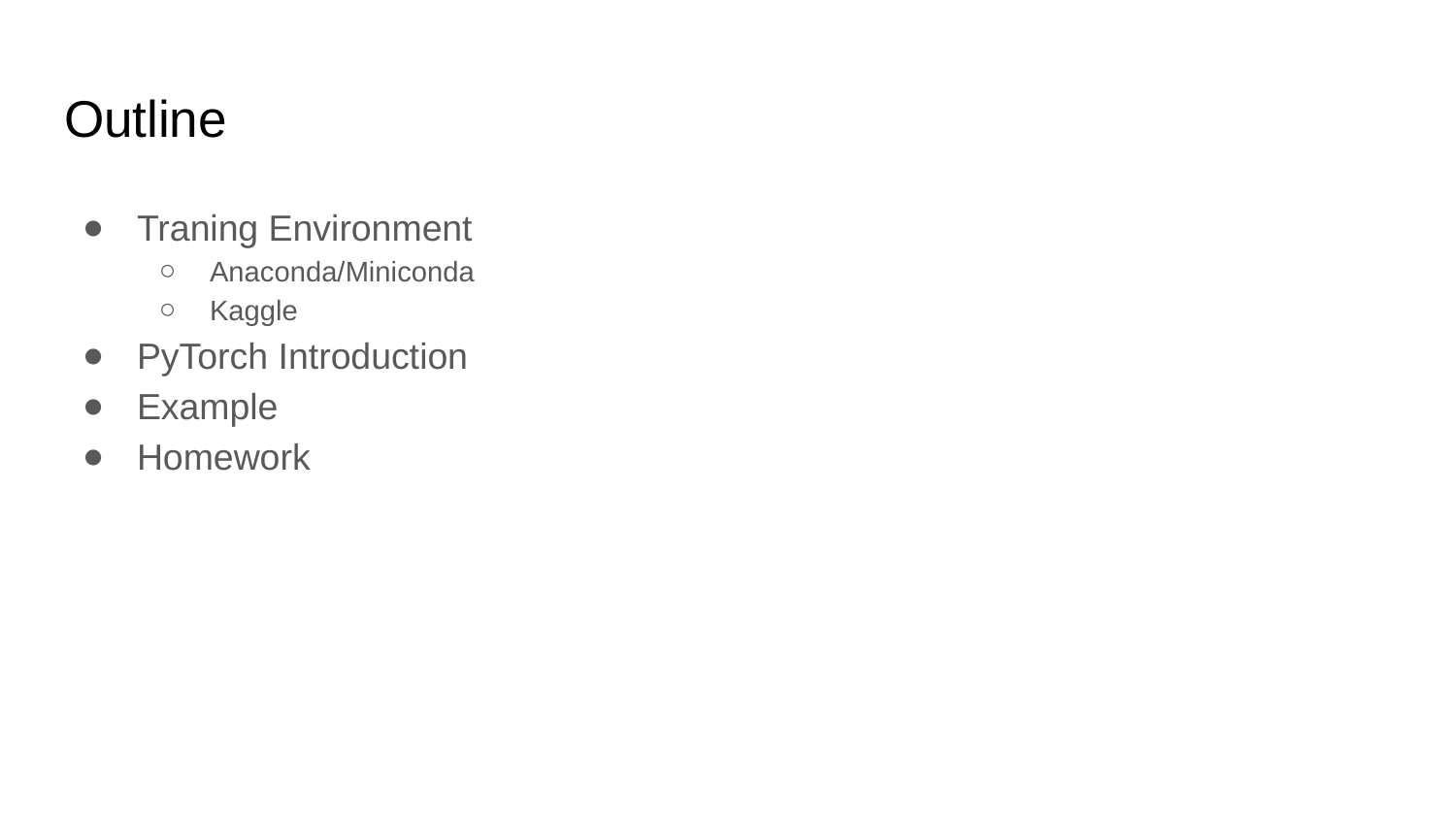

# Outline
Traning Environment
Anaconda/Miniconda
Kaggle
PyTorch Introduction
Example
Homework